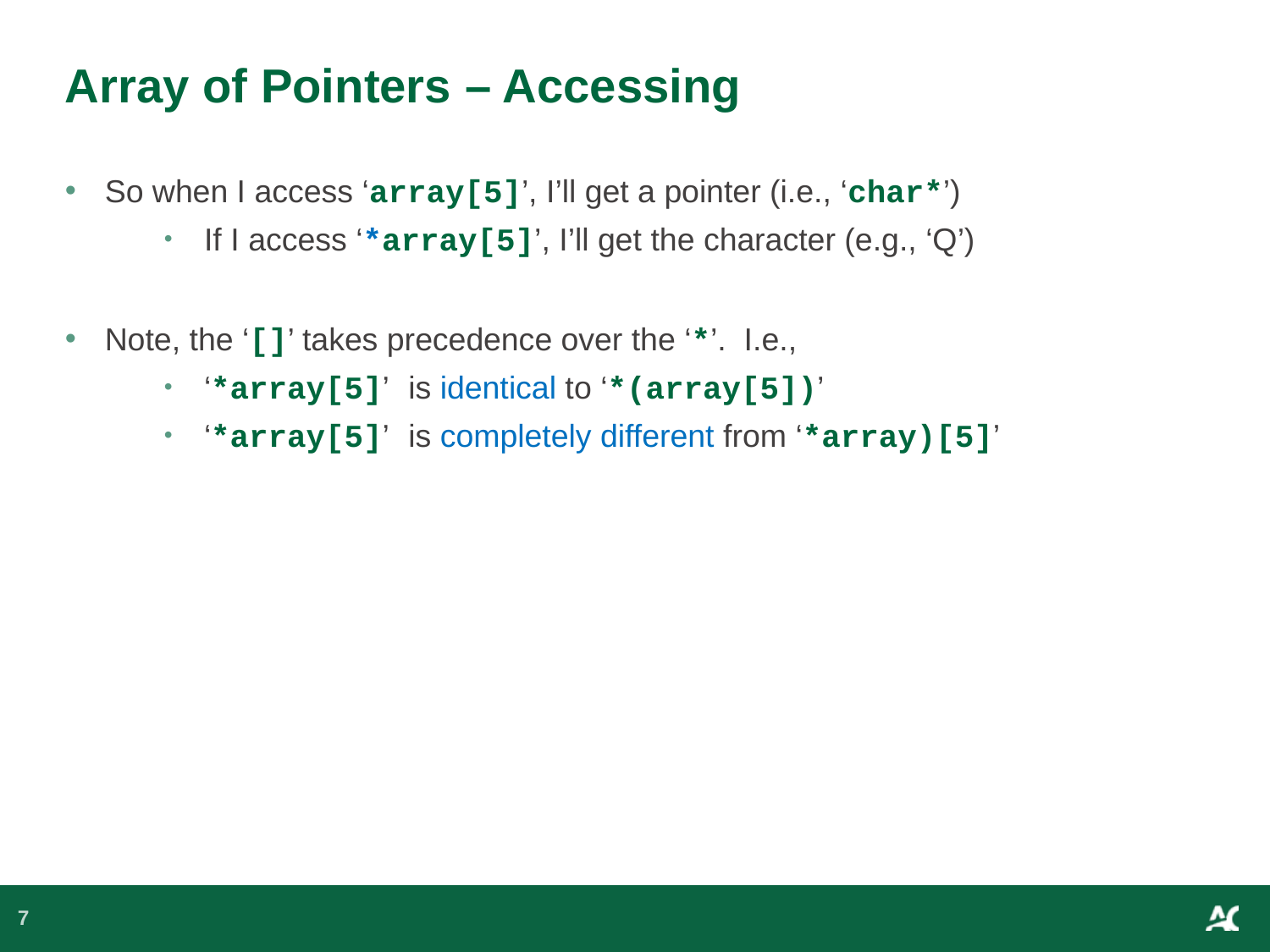

# Array of Pointers – Accessing
So when I access ‘array[5]’, I’ll get a pointer (i.e., ‘char*’)
If I access ‘*array[5]’, I’ll get the character (e.g., ‘Q’)
Note, the ‘[]’ takes precedence over the ‘*’.  I.e.,
‘*array[5]’ is identical to ‘*(array[5])’
‘*array[5]’ is completely different from ‘*array)[5]’

7